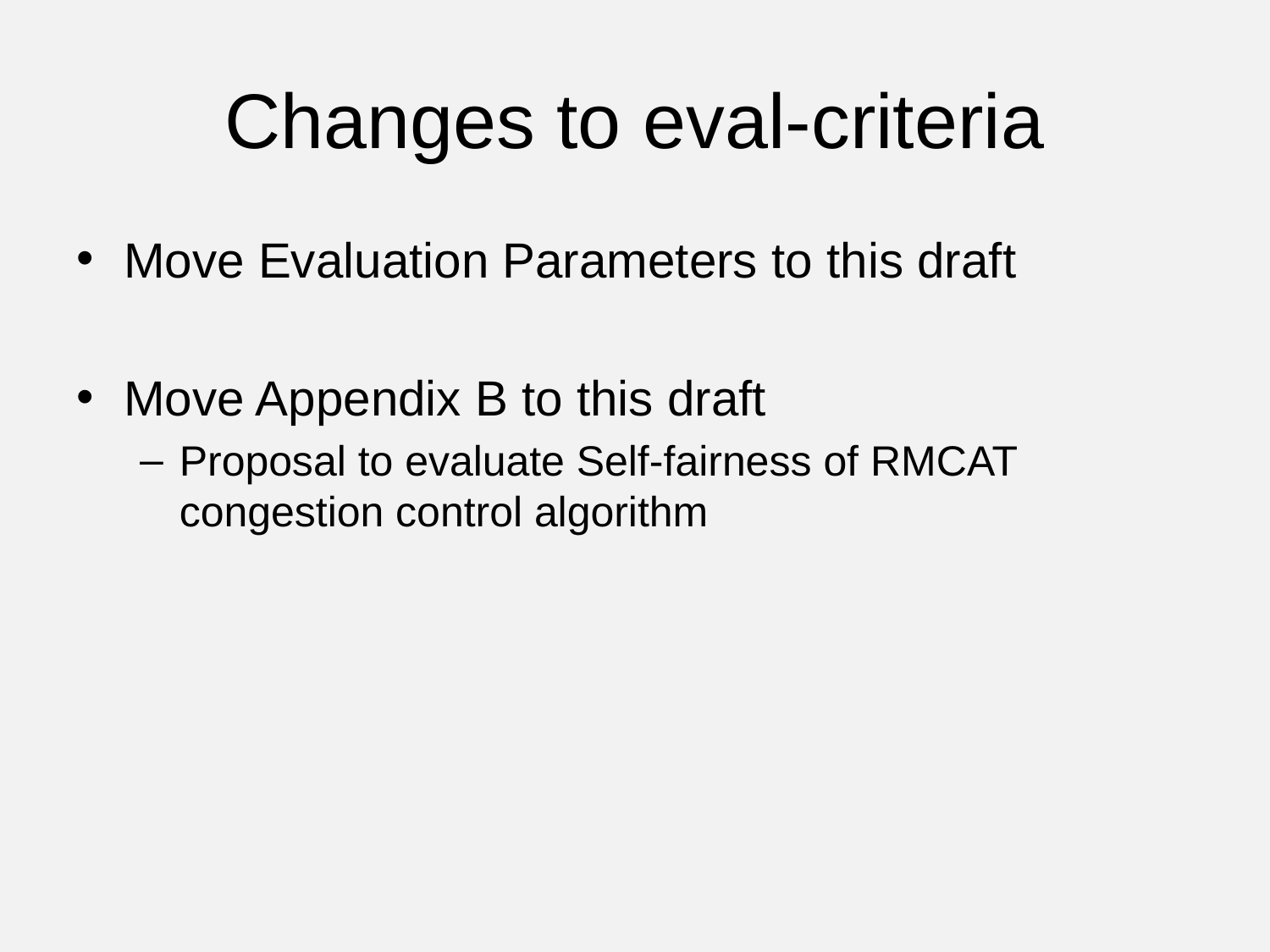

# Changes to eval-criteria
Move Evaluation Parameters to this draft

Move Appendix B to this draft
Proposal to evaluate Self-fairness of RMCAT congestion control algorithm